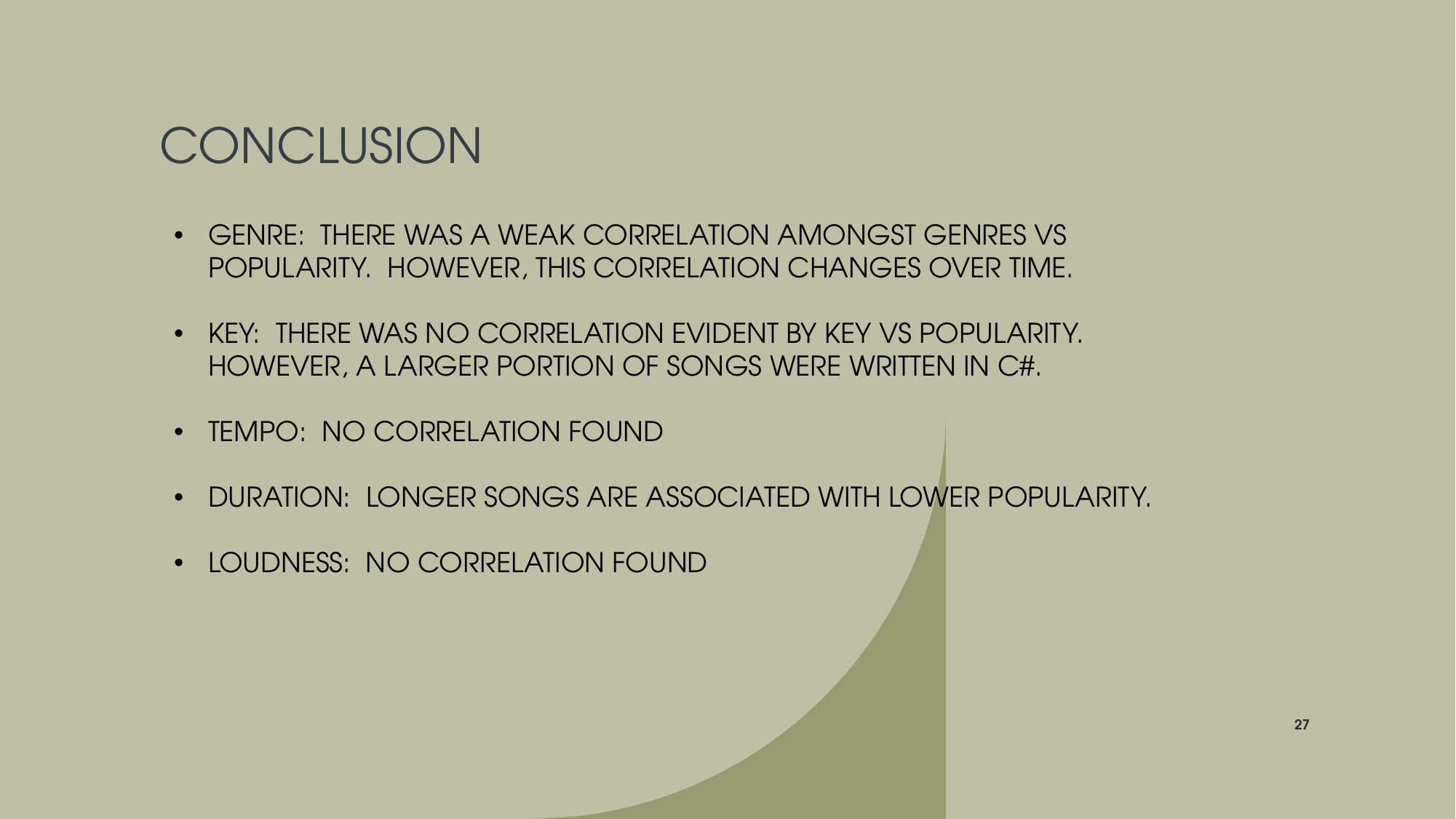

# conclusion
GENRE:  THERE WAS A WEAK CORRELATION AMONGST GENRES VS POPULARITY.  HOWEVER, THIS CORRELATION CHANGES OVER TIME.

KEY:  THERE WAS NO CORRELATION EVIDENT BY KEY VS POPULARITY.  HOWEVER, A LARGER PORTION OF SONGS WERE WRITTEN IN C#.

TEMPO:  NO CORRELATION FOUND

DURATION:  LONGER SONGS ARE ASSOCIATED WITH LOWER POPULARITY.

LOUDNESS:  NO CORRELATION FOUND

27